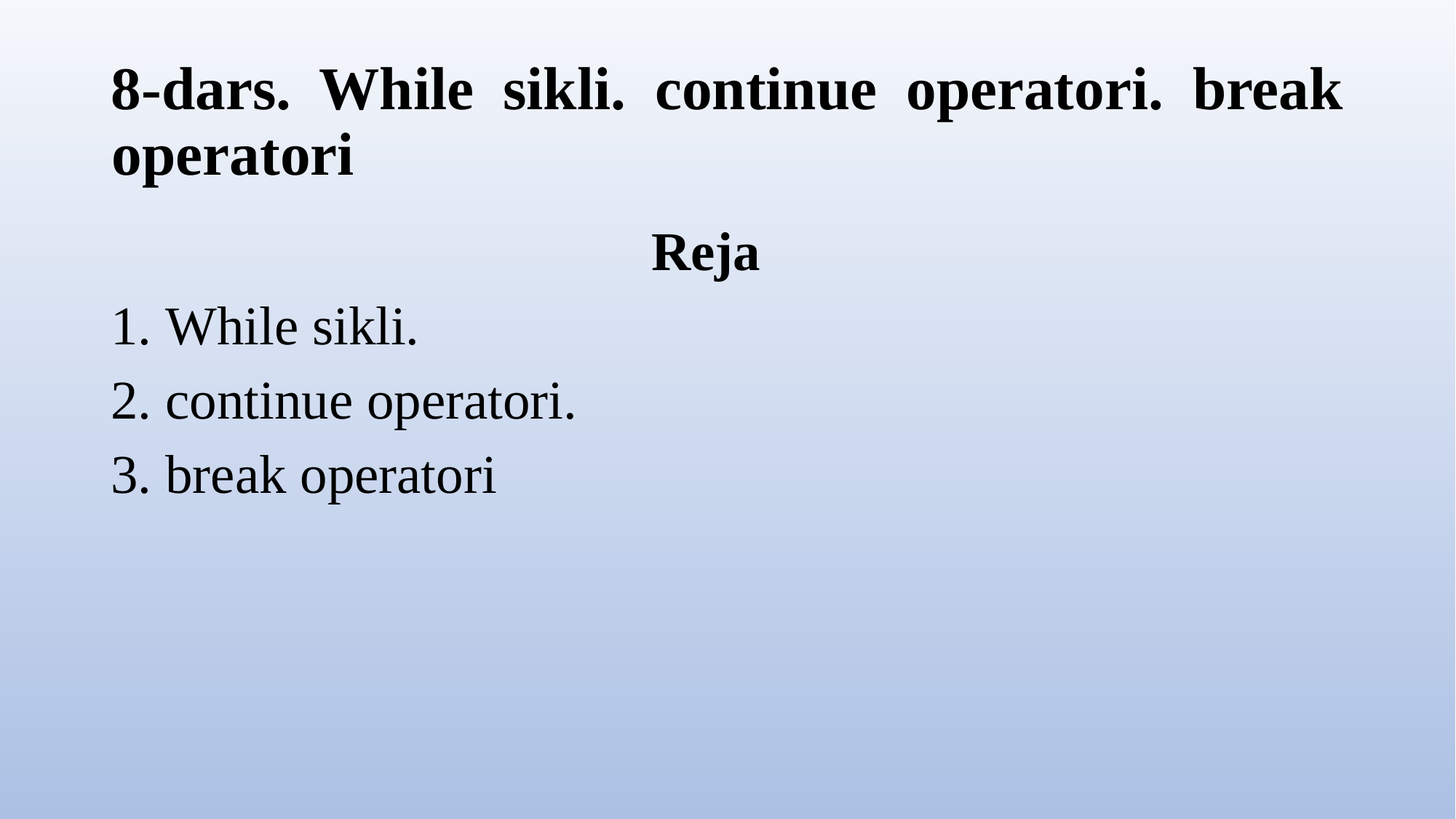

# 8-dars. While sikli. continue operatori. break operatori
Reja
While sikli.
continue operatori.
break operatori